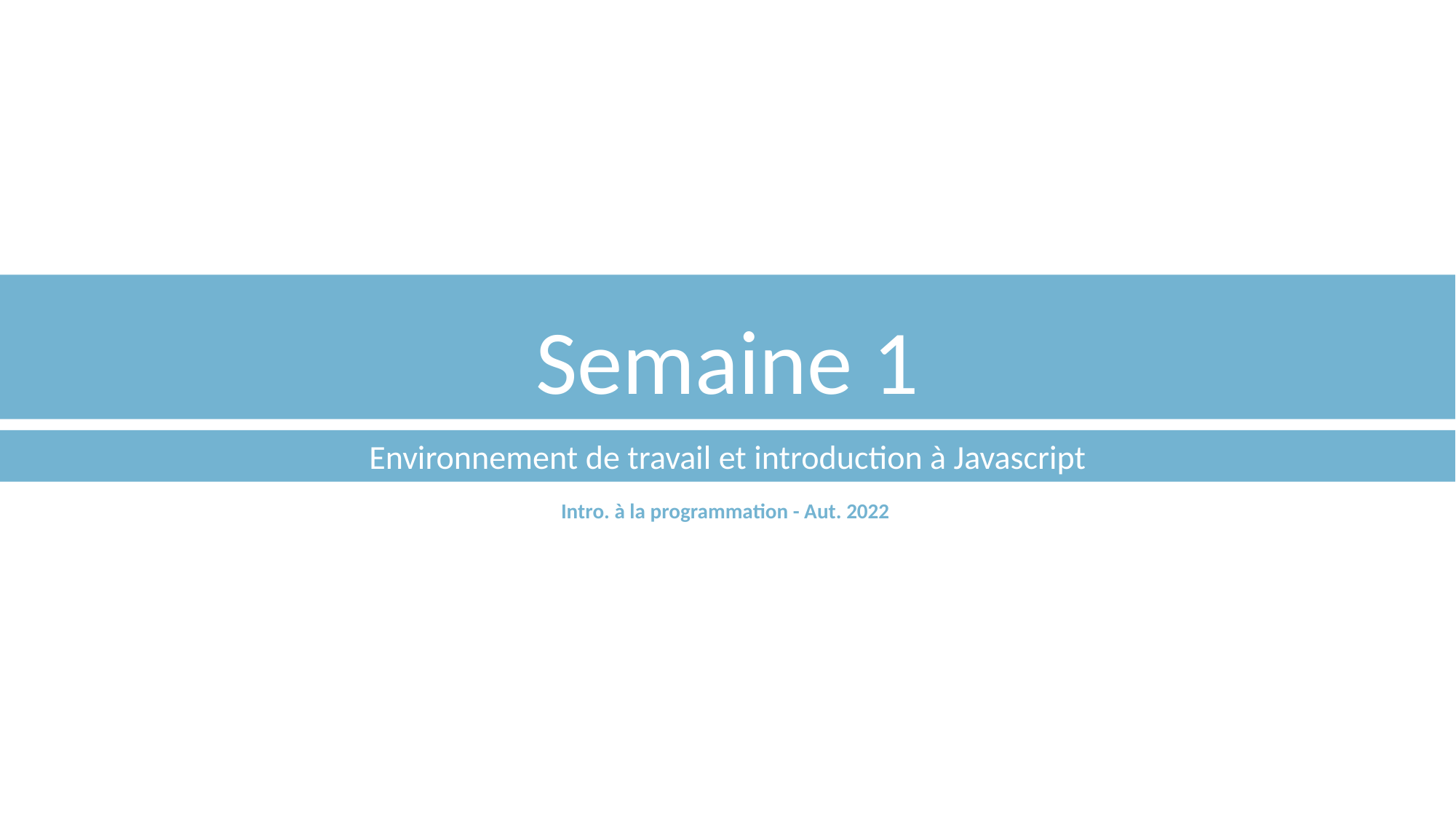

# Semaine 1
Environnement de travail et introduction à Javascript